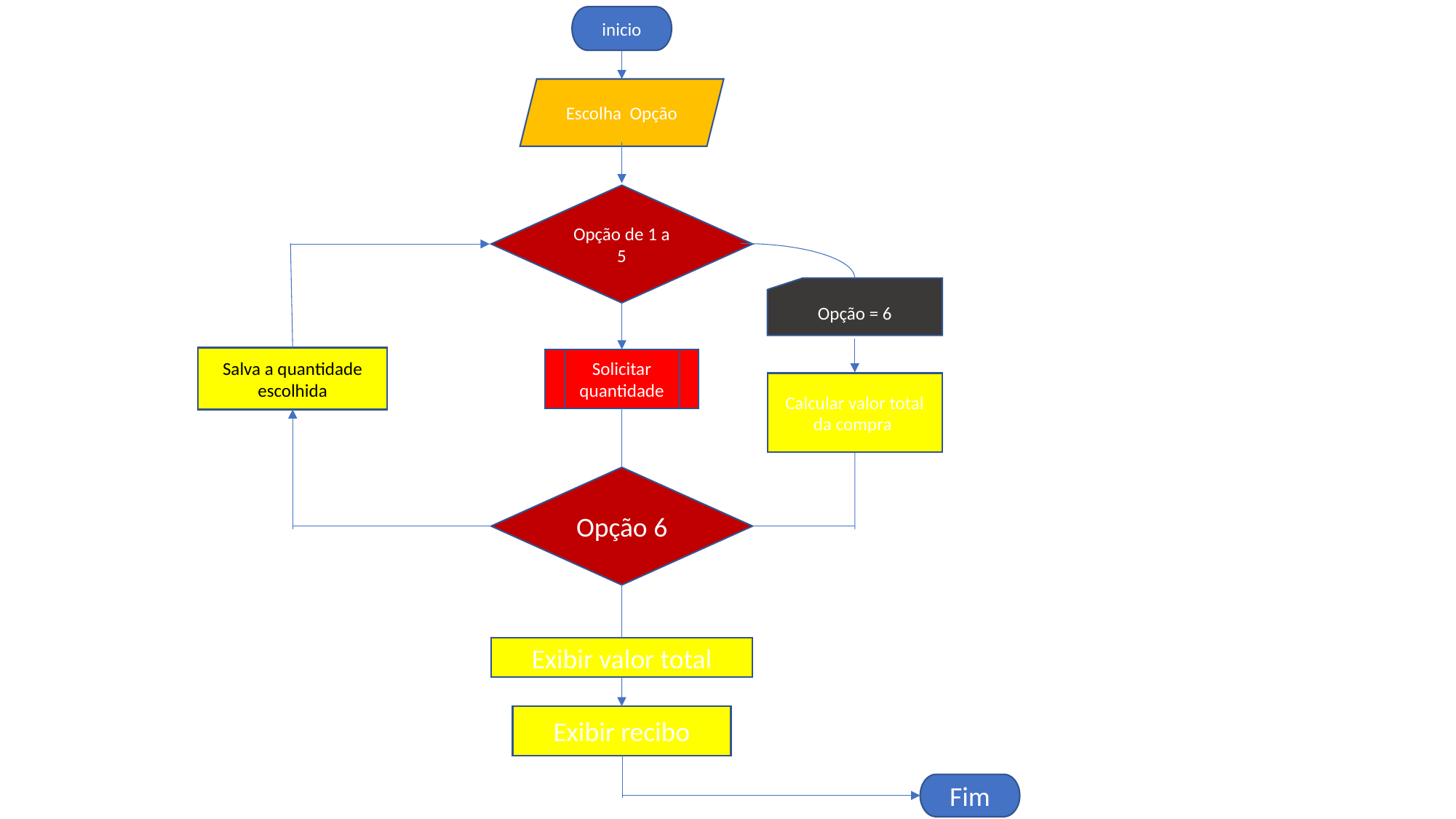

inicio
Escolha  Opção
Opção de 1 a 5

Opção = 6
Salva a quantidade escolhida
Solicitar quantidade
Calcular valor total da compra
Opção 6
Exibir valor total
Exibir recibo
Fim